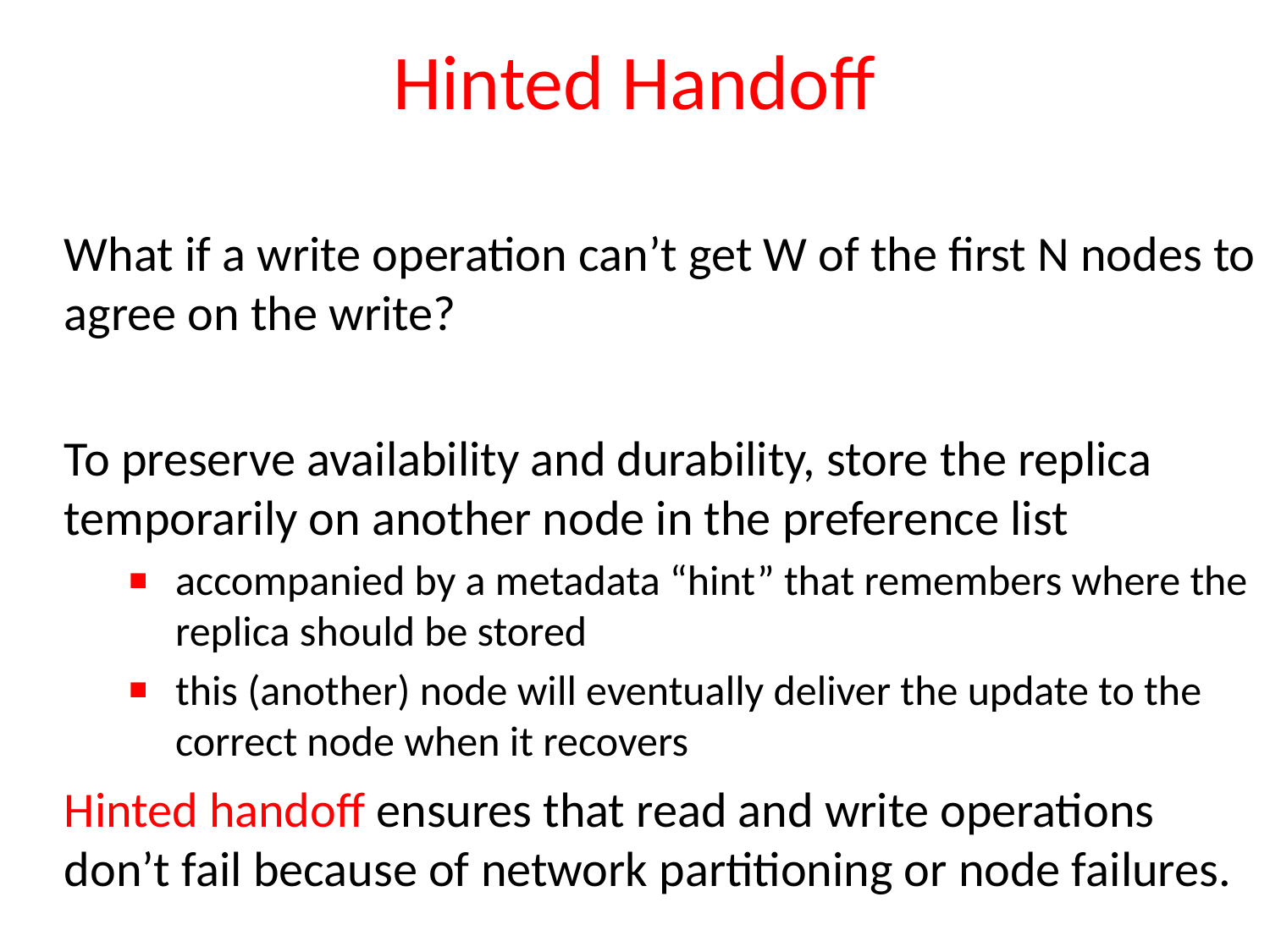

# Hinted Handoff
What if a write operation can’t get W of the first N nodes to agree on the write?

To preserve availability and durability, store the replica temporarily on another node in the preference list
accompanied by a metadata “hint” that remembers where the replica should be stored
this (another) node will eventually deliver the update to the correct node when it recovers
Hinted handoff ensures that read and write operations don’t fail because of network partitioning or node failures.